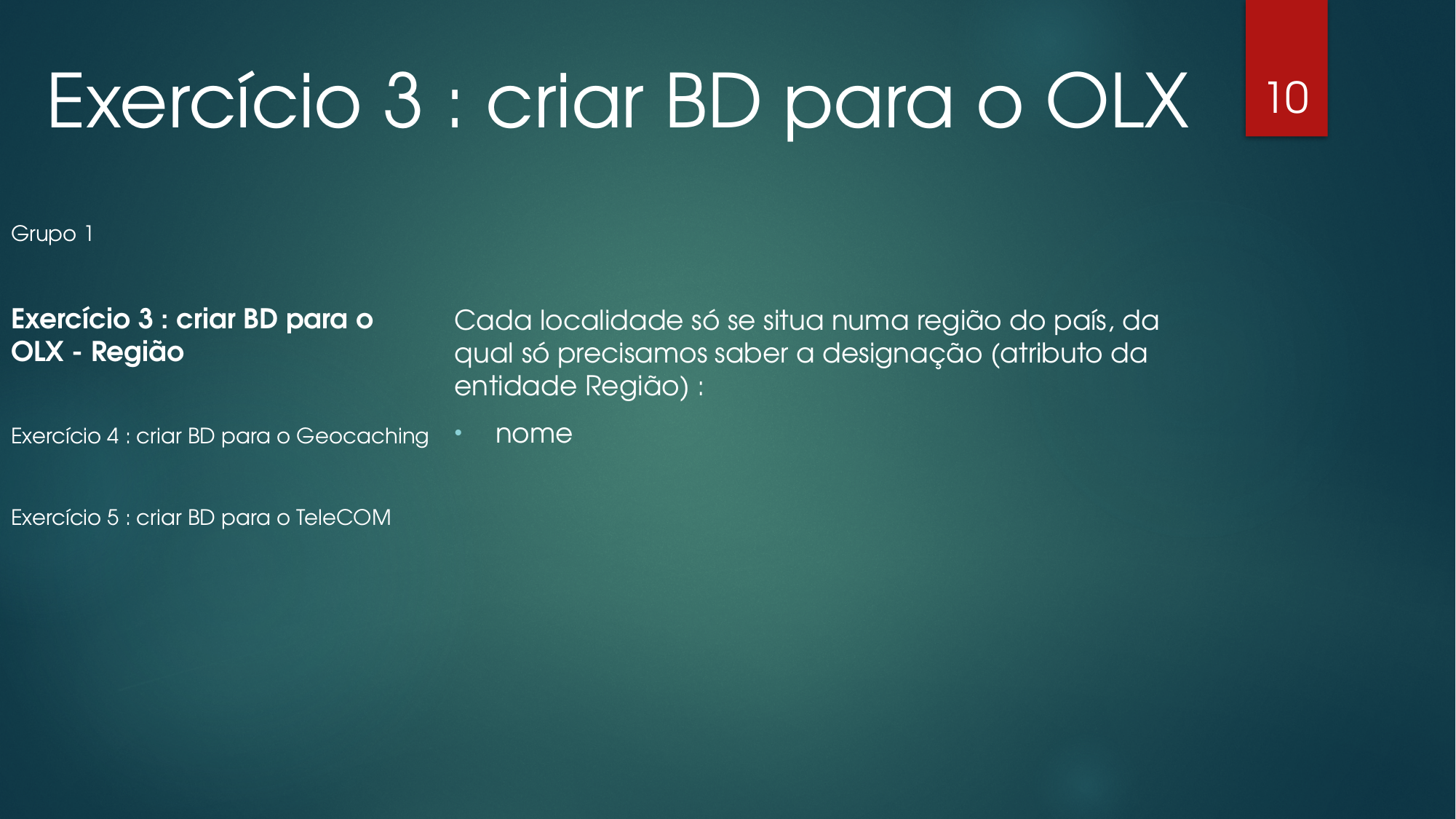

Exercício 3 : criar BD para o OLX
10
Cada localidade só se situa numa região do país, da qual só precisamos saber a designação (atributo da entidade Região) :
nome
Grupo 1

Exercício 3 : criar BD para o OLX - Região

Exercício 4 : criar BD para o Geocaching

Exercício 5 : criar BD para o TeleCOM